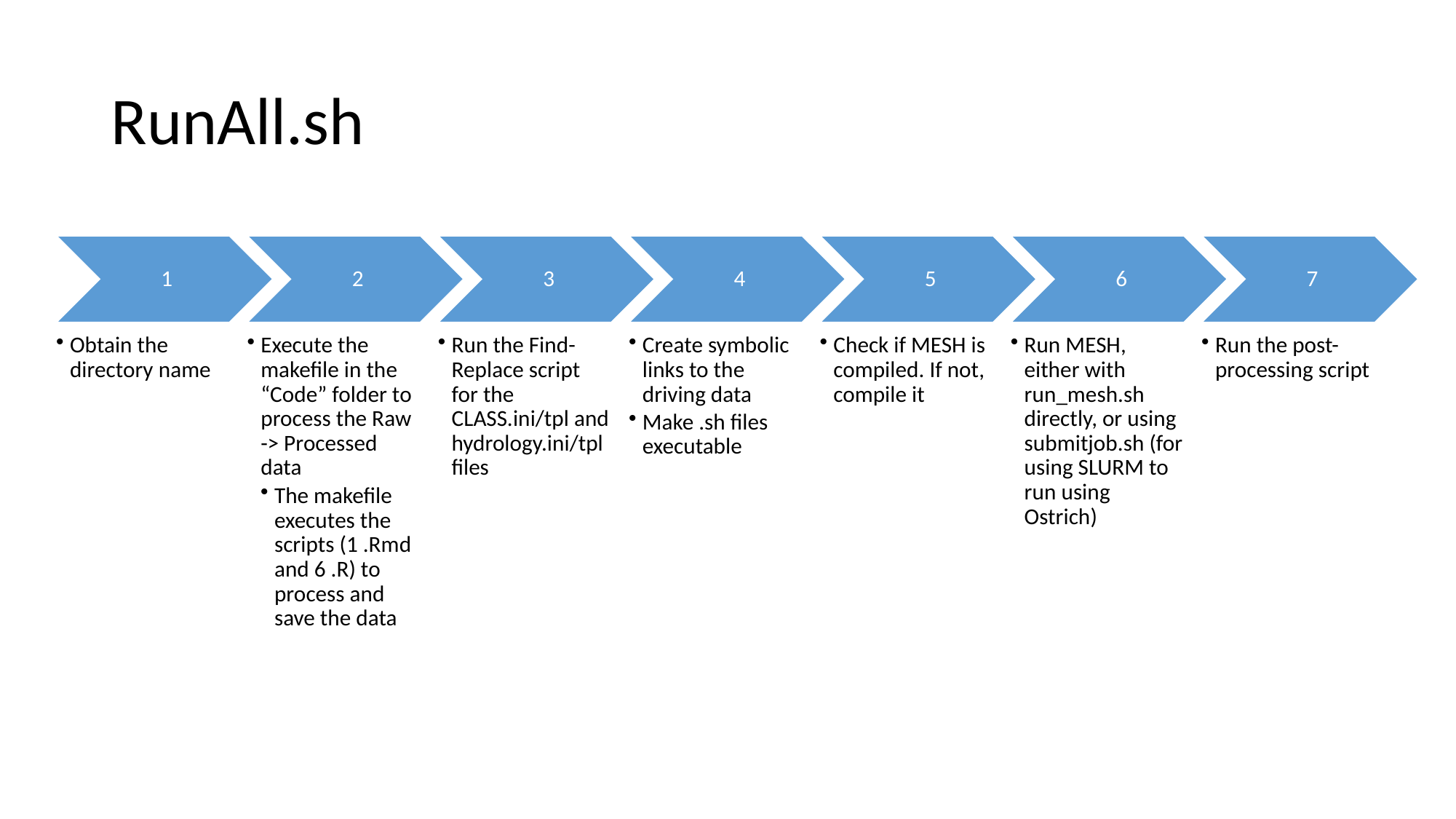

# RunAll.sh
1
Obtain the directory name
2
Execute the makefile in the “Code” folder to process the Raw -> Processed data
The makefile executes the scripts (1 .Rmd and 6 .R) to process and save the data
3
Run the Find-Replace script for the CLASS.ini/tpl and hydrology.ini/tpl files
4
Create symbolic links to the driving data
Make .sh files executable
5
Check if MESH is compiled. If not, compile it
6
Run MESH, either with run_mesh.sh directly, or using submitjob.sh (for using SLURM to run using Ostrich)
7
Run the post-processing script